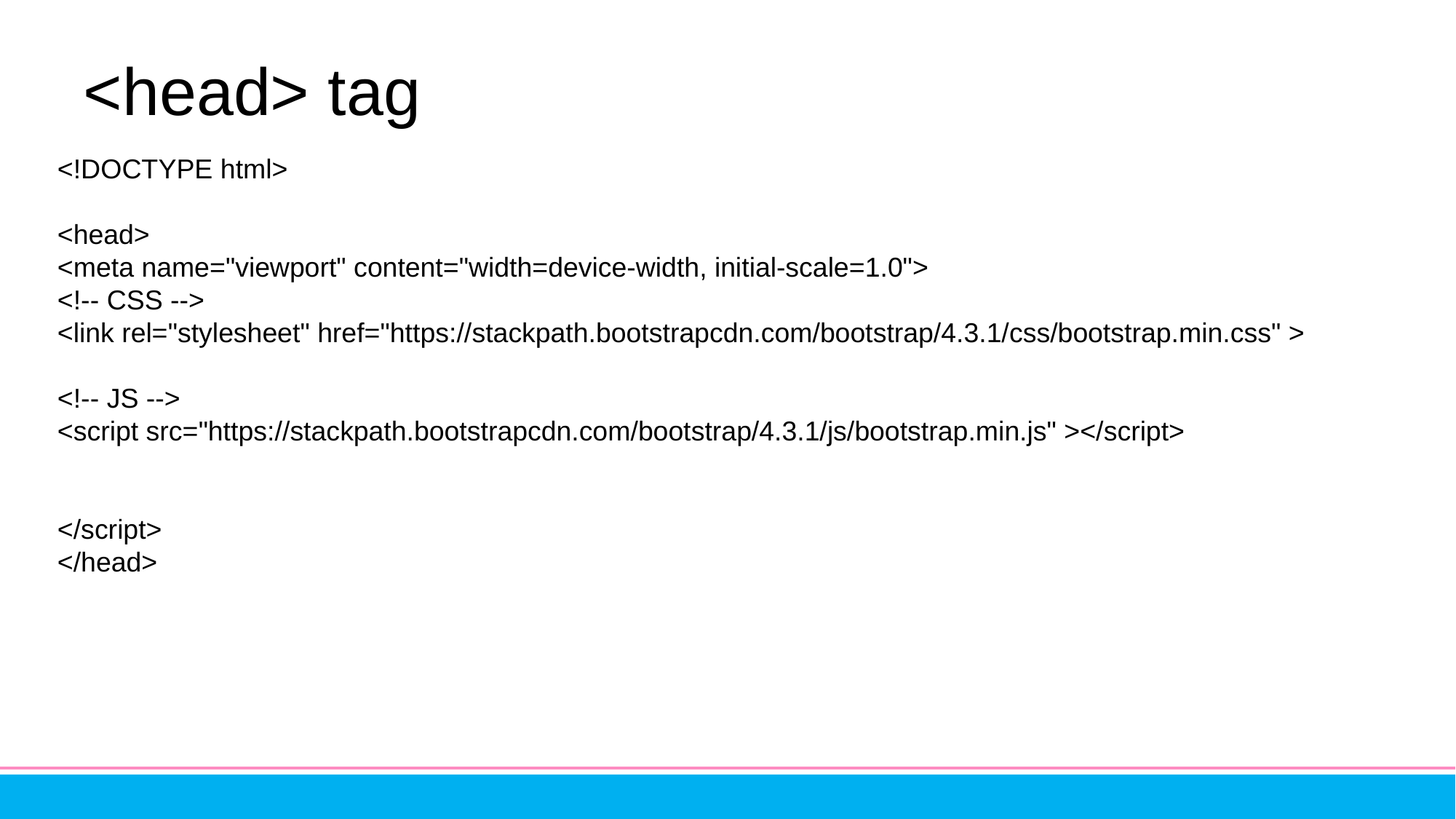

# <head> tag
<!DOCTYPE html>
<head>
<meta name="viewport" content="width=device-width, initial-scale=1.0">
<!-- CSS -->
<link rel="stylesheet" href="https://stackpath.bootstrapcdn.com/bootstrap/4.3.1/css/bootstrap.min.css" >

<!-- JS -->
<script src="https://stackpath.bootstrapcdn.com/bootstrap/4.3.1/js/bootstrap.min.js" ></script>

</script>
</head>